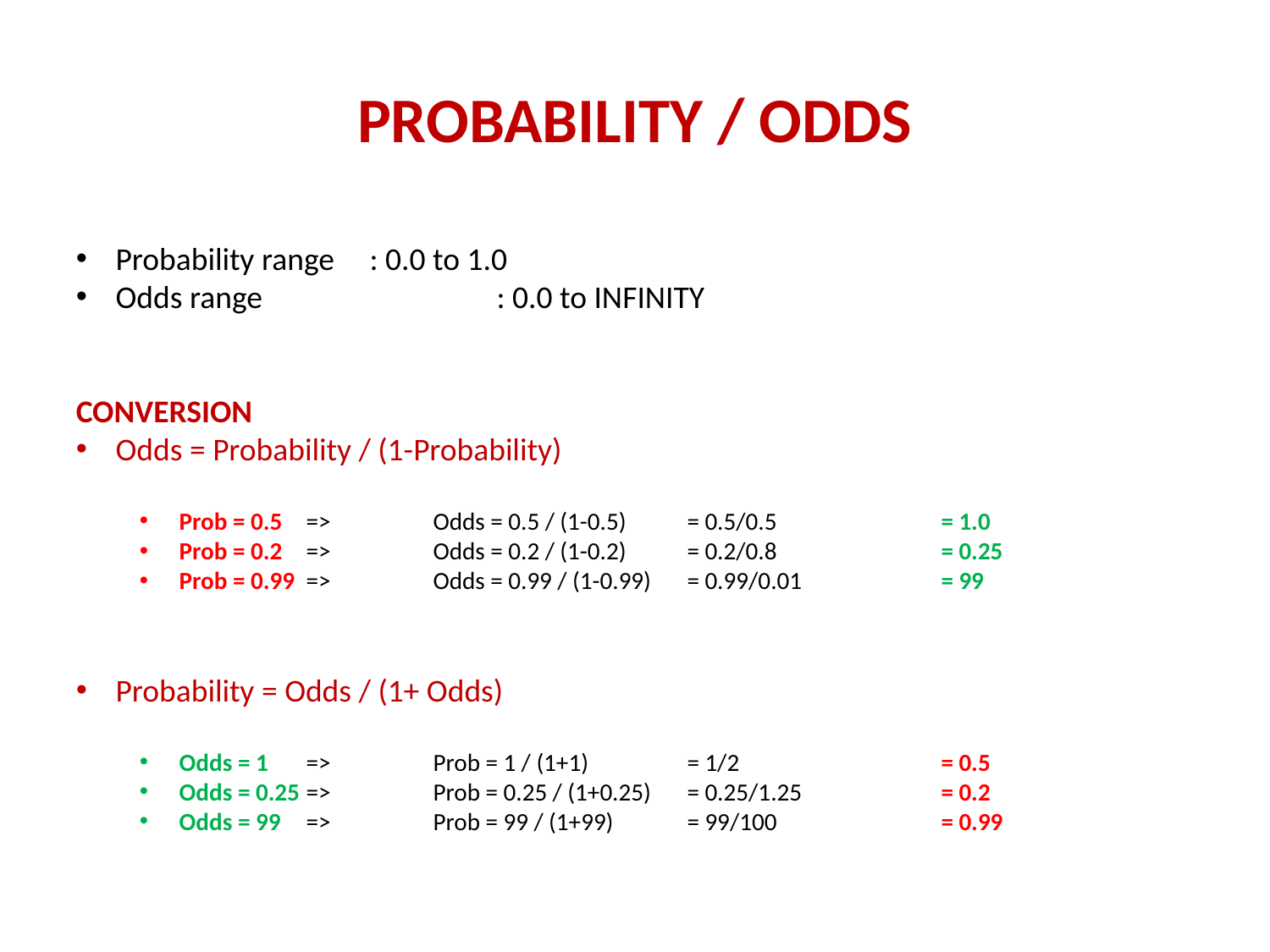

# PROBABILITY / ODDS
Probability range	: 0.0 to 1.0
Odds range		: 0.0 to INFINITY

CONVERSION
Odds = Probability / (1-Probability)

Prob = 0.5	=>	Odds = 0.5 / (1-0.5) 	= 0.5/0.5 		= 1.0
Prob = 0.2	=>	Odds = 0.2 / (1-0.2) 	= 0.2/0.8 		= 0.25
Prob = 0.99	=>	Odds = 0.99 / (1-0.99) 	= 0.99/0.01		= 99

Probability = Odds / (1+ Odds)

Odds = 1	=>	Prob = 1 / (1+1) 	= 1/2 		= 0.5
Odds = 0.25	=>	Prob = 0.25 / (1+0.25) 	= 0.25/1.25 		= 0.2
Odds = 99	=>	Prob = 99 / (1+99) 	= 99/100 		= 0.99